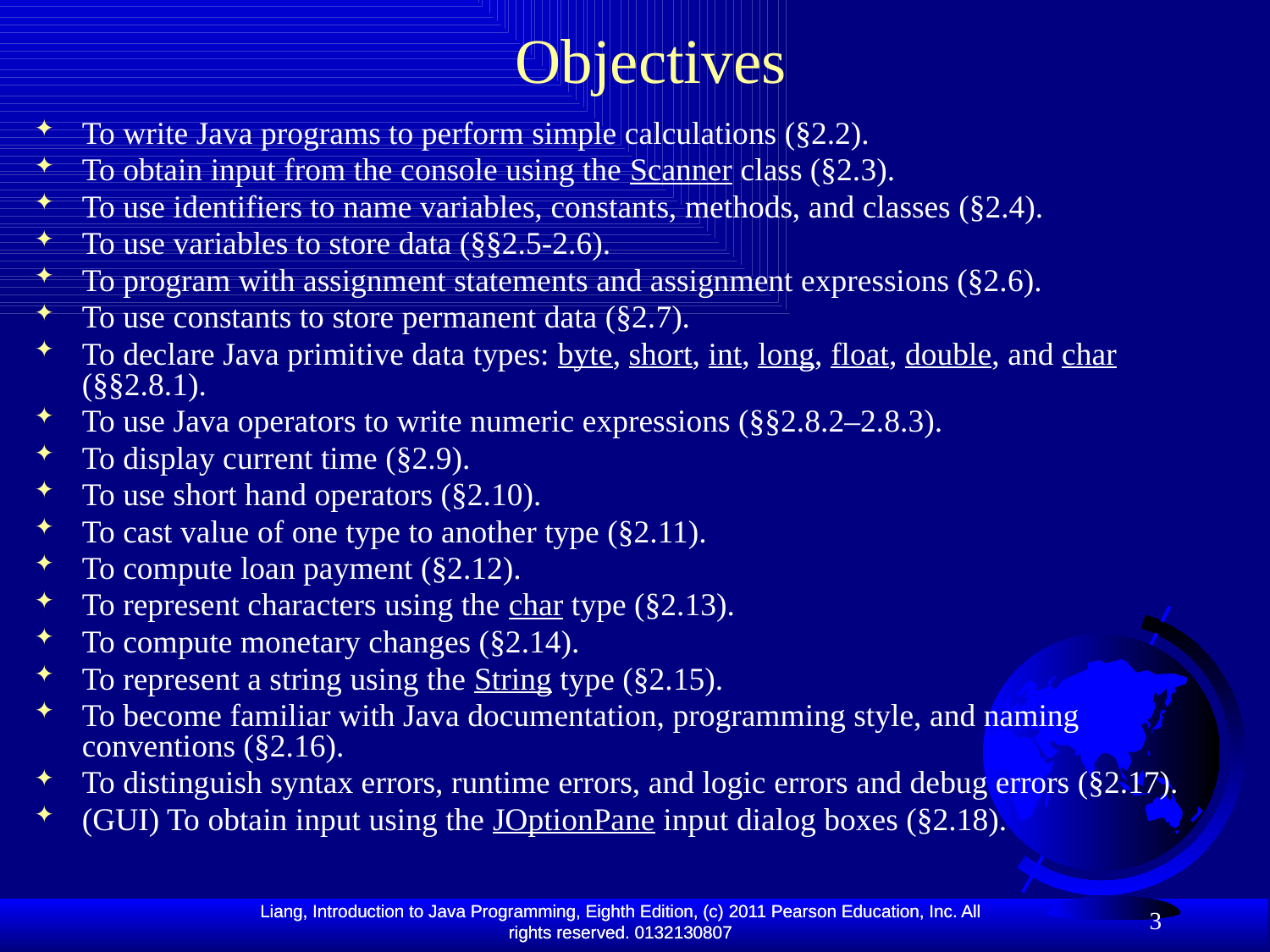

# Objectives
To write Java programs to perform simple calculations (§2.2).
To obtain input from the console using the Scanner class (§2.3).
To use identifiers to name variables, constants, methods, and classes (§2.4).
To use variables to store data (§§2.5-2.6).
To program with assignment statements and assignment expressions (§2.6).
To use constants to store permanent data (§2.7).
To declare Java primitive data types: byte, short, int, long, float, double, and char (§§2.8.1).
To use Java operators to write numeric expressions (§§2.8.2–2.8.3).
To display current time (§2.9).
To use short hand operators (§2.10).
To cast value of one type to another type (§2.11).
To compute loan payment (§2.12).
To represent characters using the char type (§2.13).
To compute monetary changes (§2.14).
To represent a string using the String type (§2.15).
To become familiar with Java documentation, programming style, and naming conventions (§2.16).
To distinguish syntax errors, runtime errors, and logic errors and debug errors (§2.17).
(GUI) To obtain input using the JOptionPane input dialog boxes (§2.18).
3